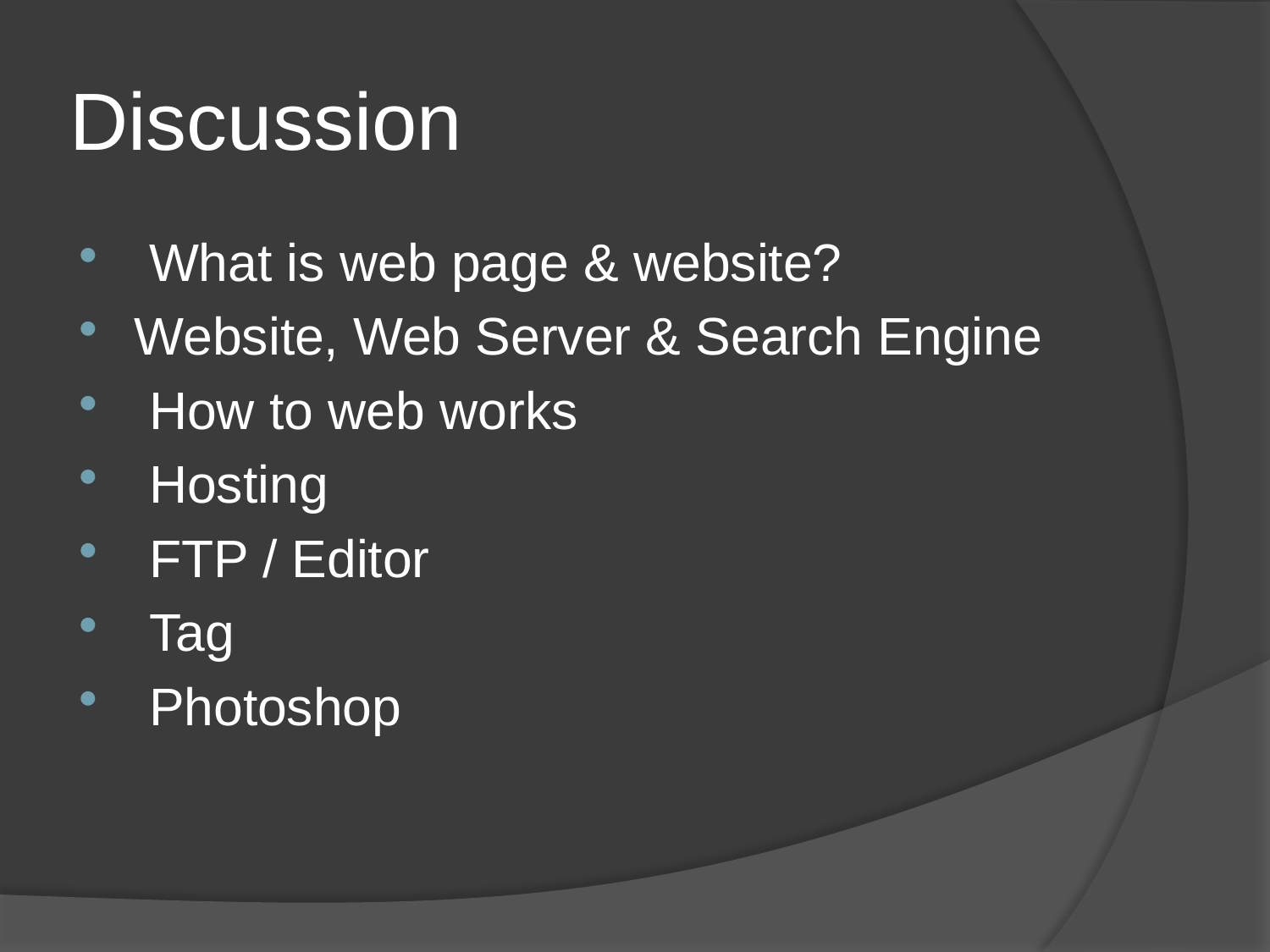

# Discussion
 What is web page & website?
Website, Web Server & Search Engine
 How to web works
 Hosting
 FTP / Editor
 Tag
 Photoshop